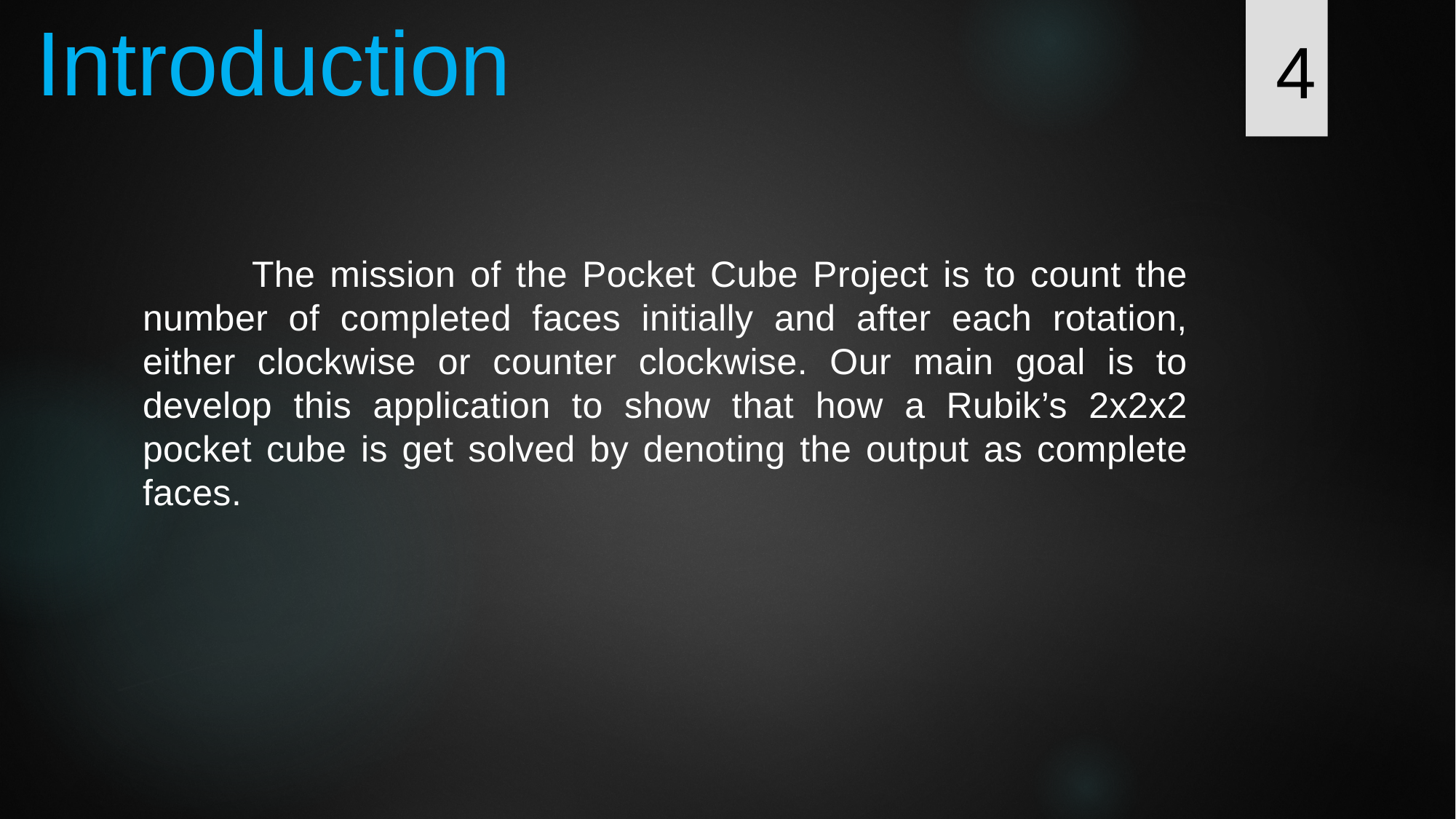

# Introduction
4
	The mission of the Pocket Cube Project is to count the number of completed faces initially and after each rotation, either clockwise or counter clockwise. Our main goal is to develop this application to show that how a Rubik’s 2x2x2 pocket cube is get solved by denoting the output as complete faces.